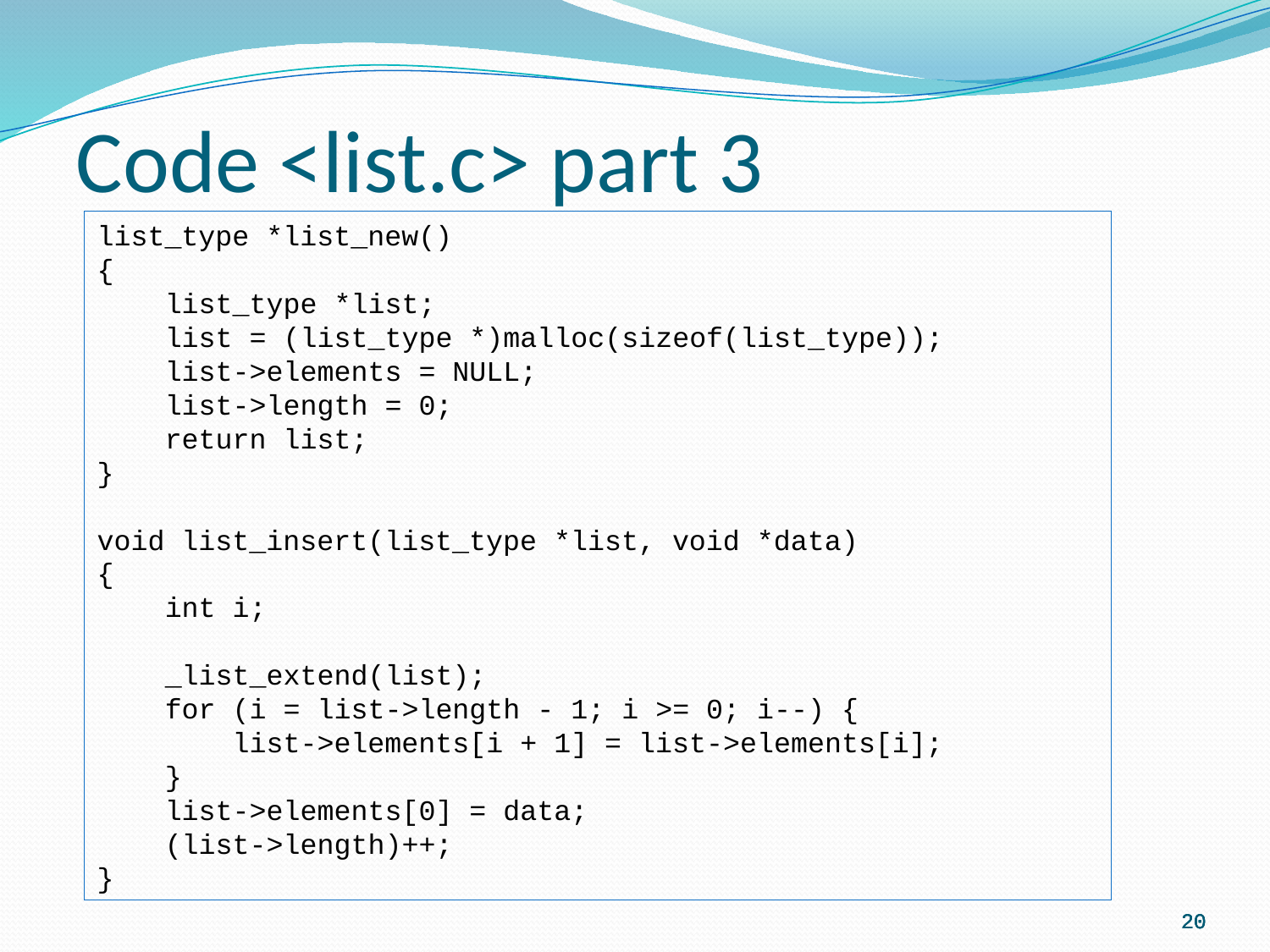

Code <list.c> part 3
list_type *list_new()
{
    list_type *list;
    list = (list_type *)malloc(sizeof(list_type));
    list->elements = NULL;
    list->length = 0;
    return list;
}

void list_insert(list_type *list, void *data)
{
    int i;

    _list_extend(list);
    for (i = list->length - 1; i >= 0; i--) {
        list->elements[i + 1] = list->elements[i];
    }
    list->elements[0] = data;
    (list->length)++;
}
20
20
20
20